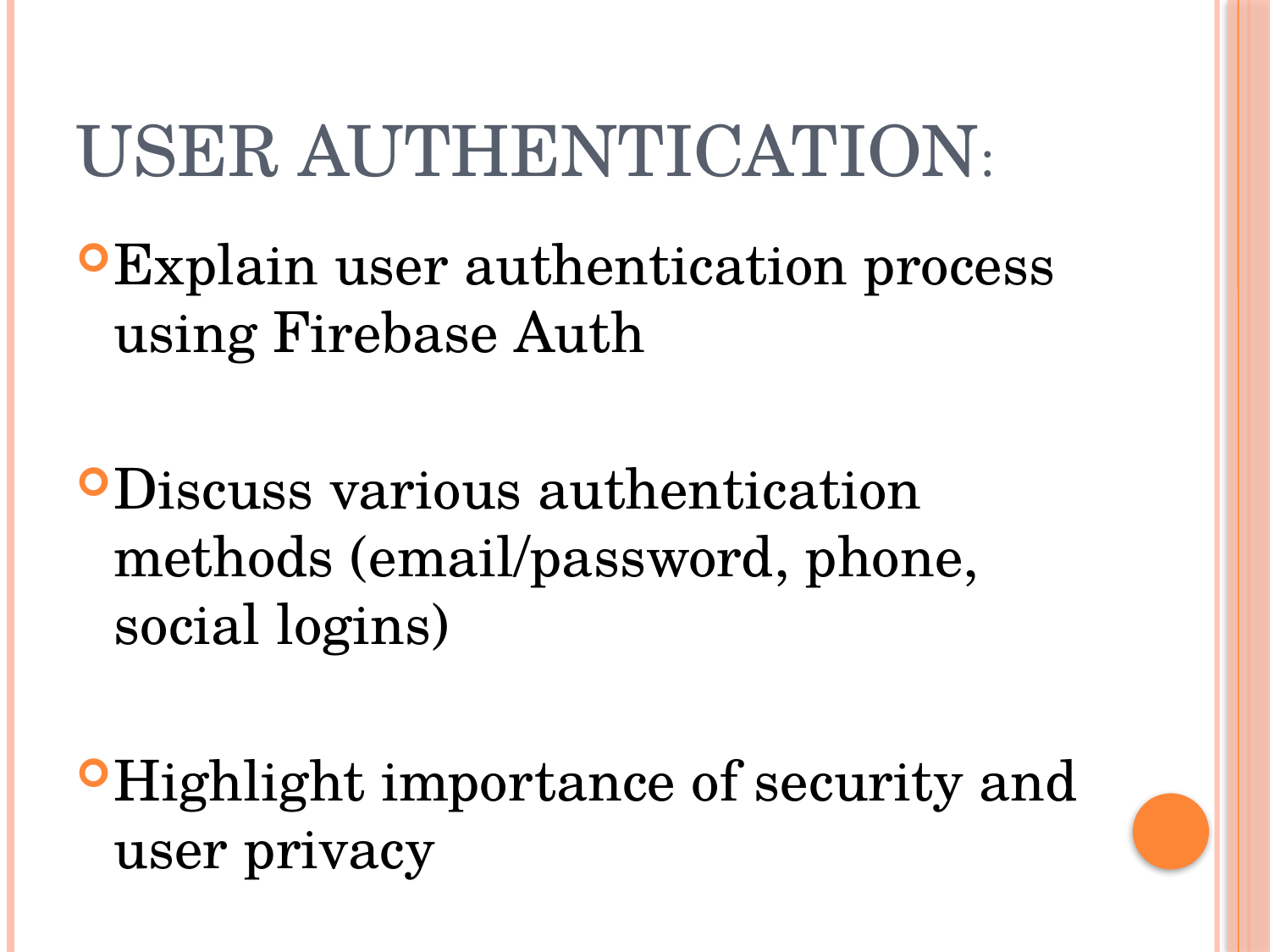

# User Authentication:
Explain user authentication process using Firebase Auth

Discuss various authentication methods (email/password, phone, social logins)

Highlight importance of security and user privacy